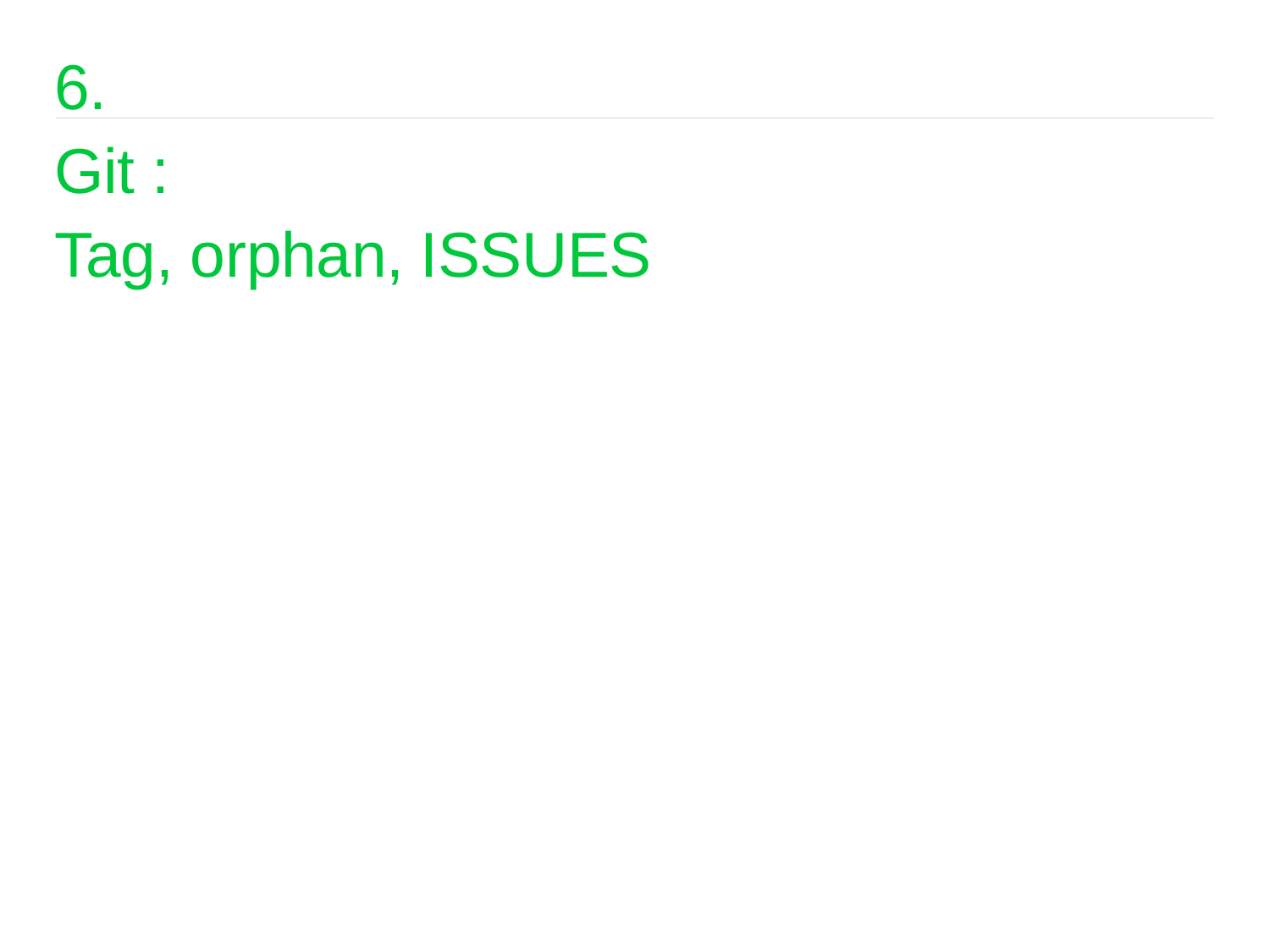

# 6. Git : Tag, orphan, ISSUES